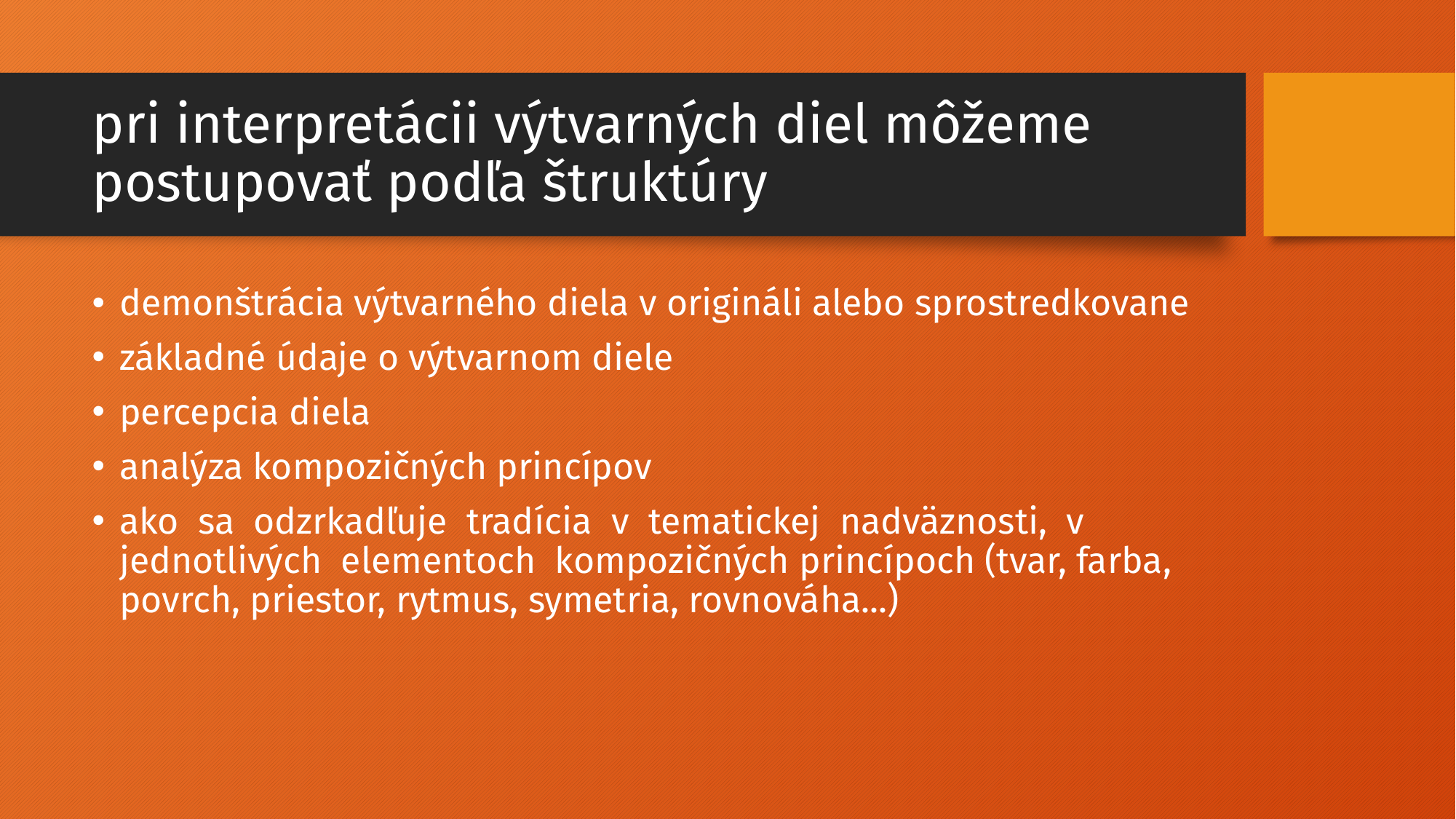

# pri interpretácii výtvarných diel môžeme postupovať podľa štruktúry
demonštrácia výtvarného diela v origináli alebo sprostredkovane
základné údaje o výtvarnom diele
percepcia diela
analýza kompozičných princípov
ako  sa  odzrkadľuje  tradícia  v  tematickej  nadväznosti,  v  jednotlivých  elementoch  kompozičných princípoch (tvar, farba, povrch, priestor, rytmus, symetria, rovnováha...)